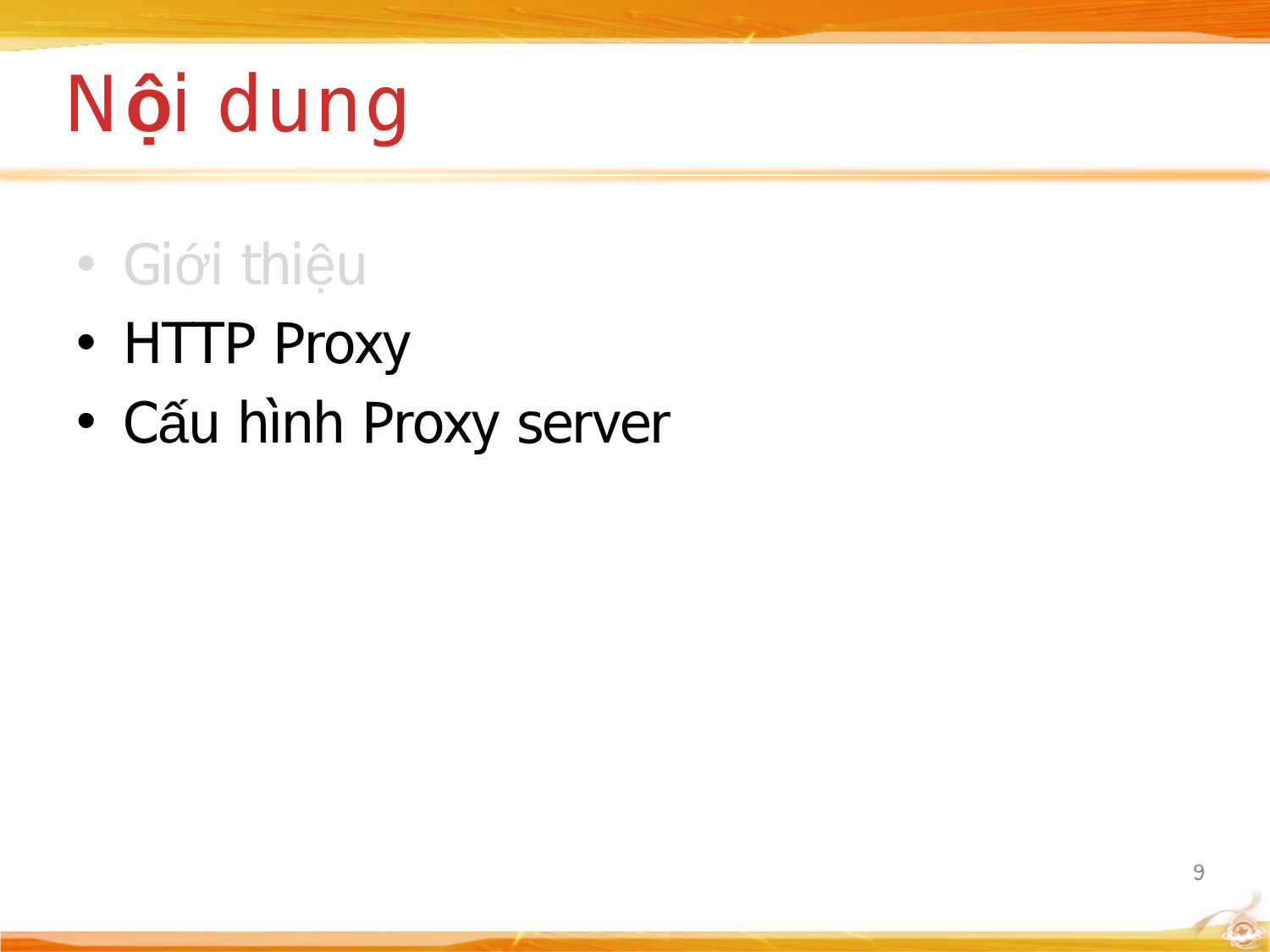

# Nội dung
Giới thiệu
HTTP Proxy
Cấu hình Proxy server
9